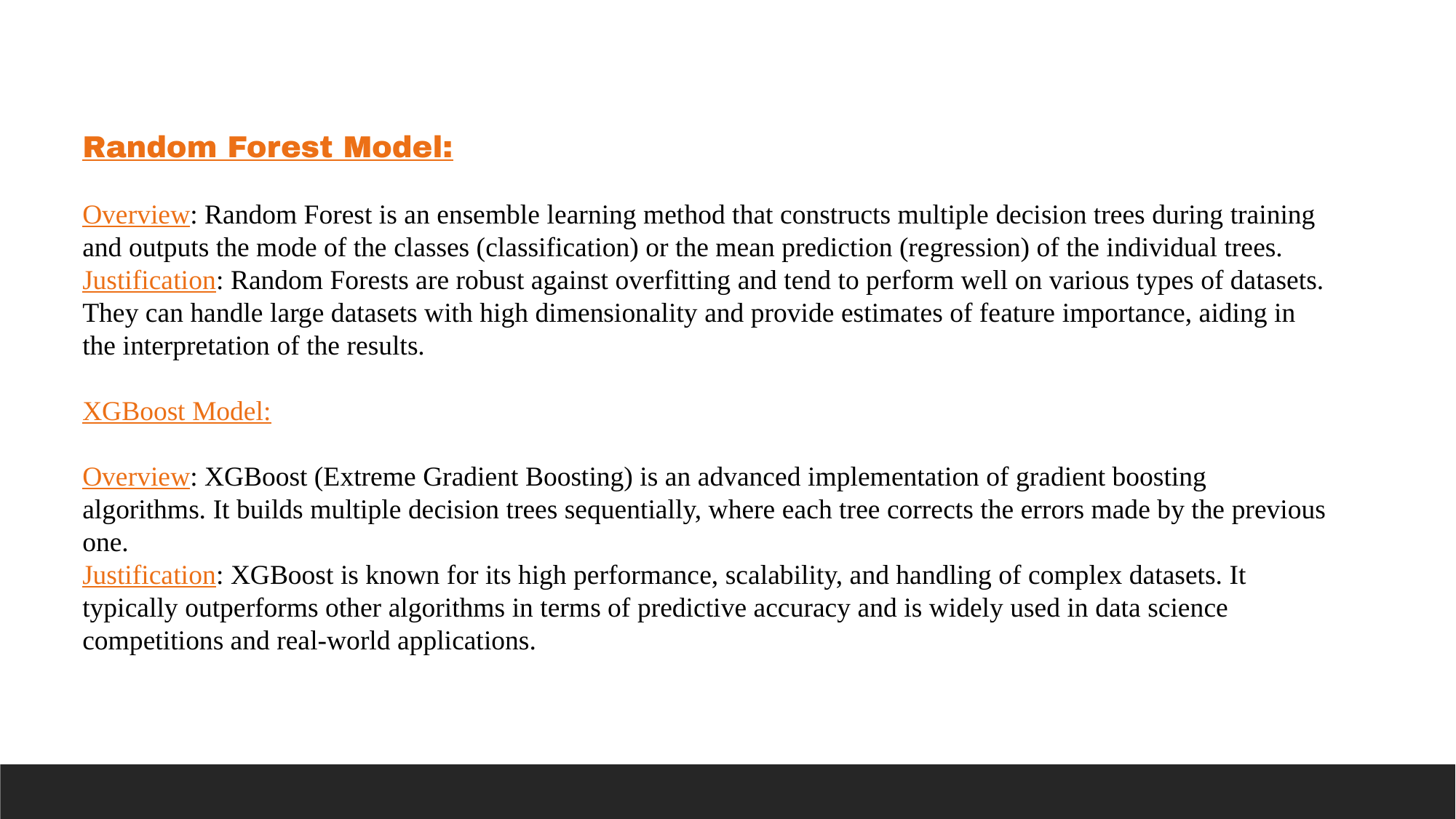

Random Forest Model:

Overview: Random Forest is an ensemble learning method that constructs multiple decision trees during training and outputs the mode of the classes (classification) or the mean prediction (regression) of the individual trees.
Justification: Random Forests are robust against overfitting and tend to perform well on various types of datasets. They can handle large datasets with high dimensionality and provide estimates of feature importance, aiding in the interpretation of the results.

XGBoost Model:

Overview: XGBoost (Extreme Gradient Boosting) is an advanced implementation of gradient boosting algorithms. It builds multiple decision trees sequentially, where each tree corrects the errors made by the previous one.
Justification: XGBoost is known for its high performance, scalability, and handling of complex datasets. It typically outperforms other algorithms in terms of predictive accuracy and is widely used in data science competitions and real-world applications.